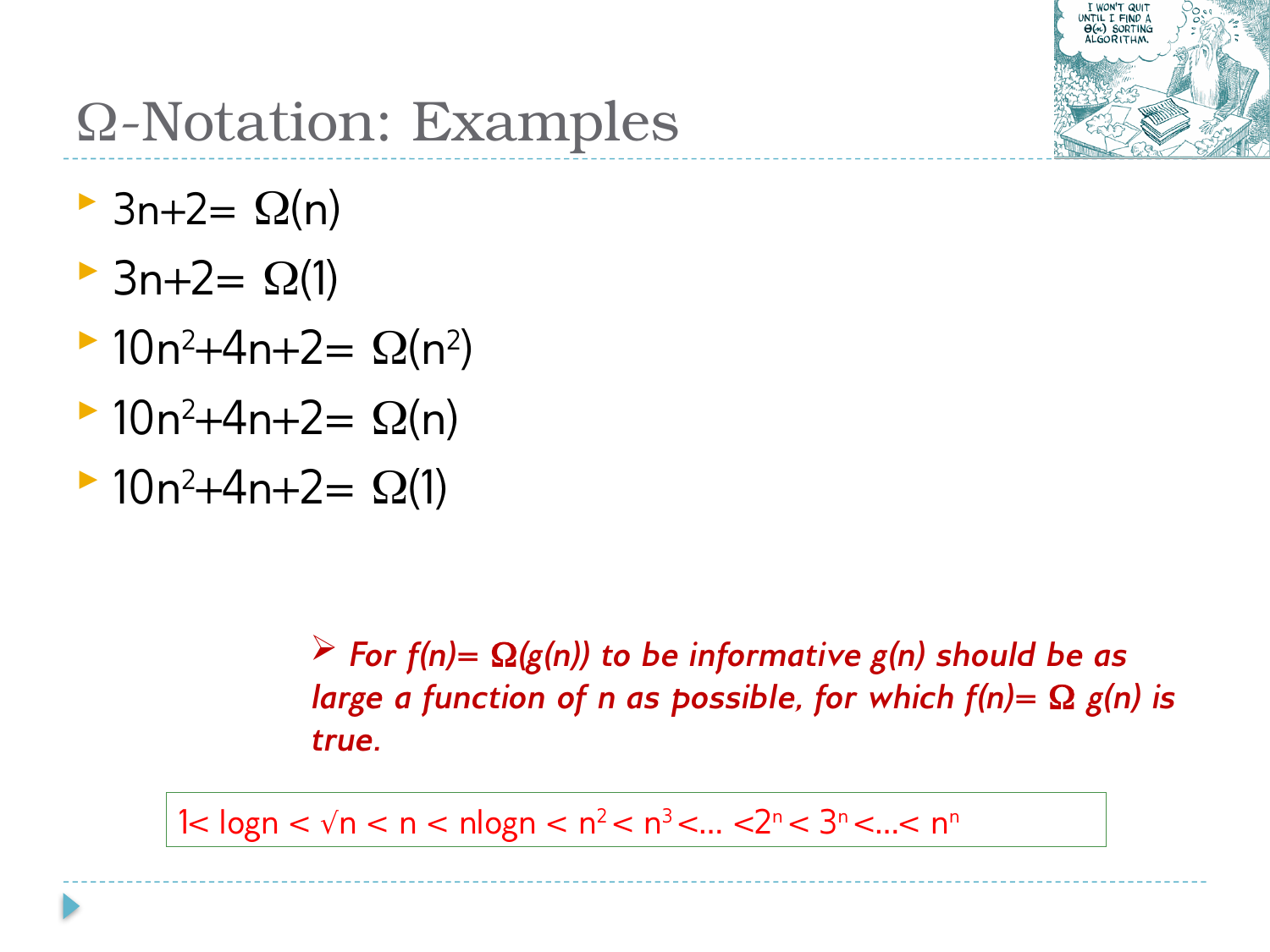

# Ω-Notation: Examples
3n+2= Ω(n)
3n+2= Ω(1)
10n2+4n+2= Ω(n2)
10n2+4n+2= Ω(n)
10n2+4n+2= Ω(1)

 For f(n)= Ω(g(n)) to be informative g(n) should be as large a function of n as possible, for which f(n)= Ω g(n) is true.
1< logn < √n < n < nlogn < n2 < n3 <… <2n < 3n <…< nn